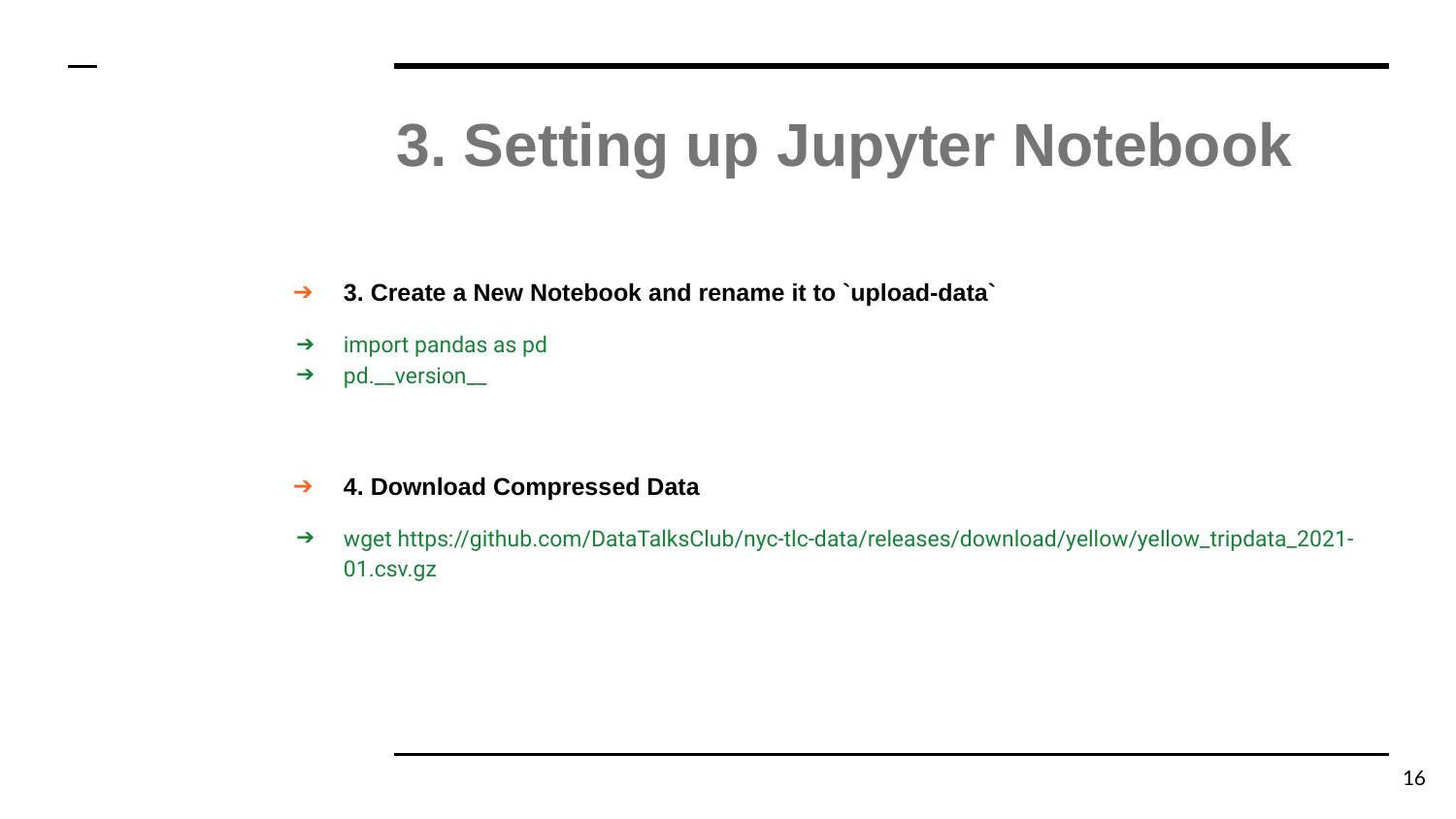

# 3. Setting up Jupyter Notebook

3. Create a New Notebook and rename it to `upload-data`
import pandas as pd
pd.__version__

4. Download Compressed Data
wget https://github.com/DataTalksClub/nyc-tlc-data/releases/download/yellow/yellow_tripdata_2021-01.csv.gz

16